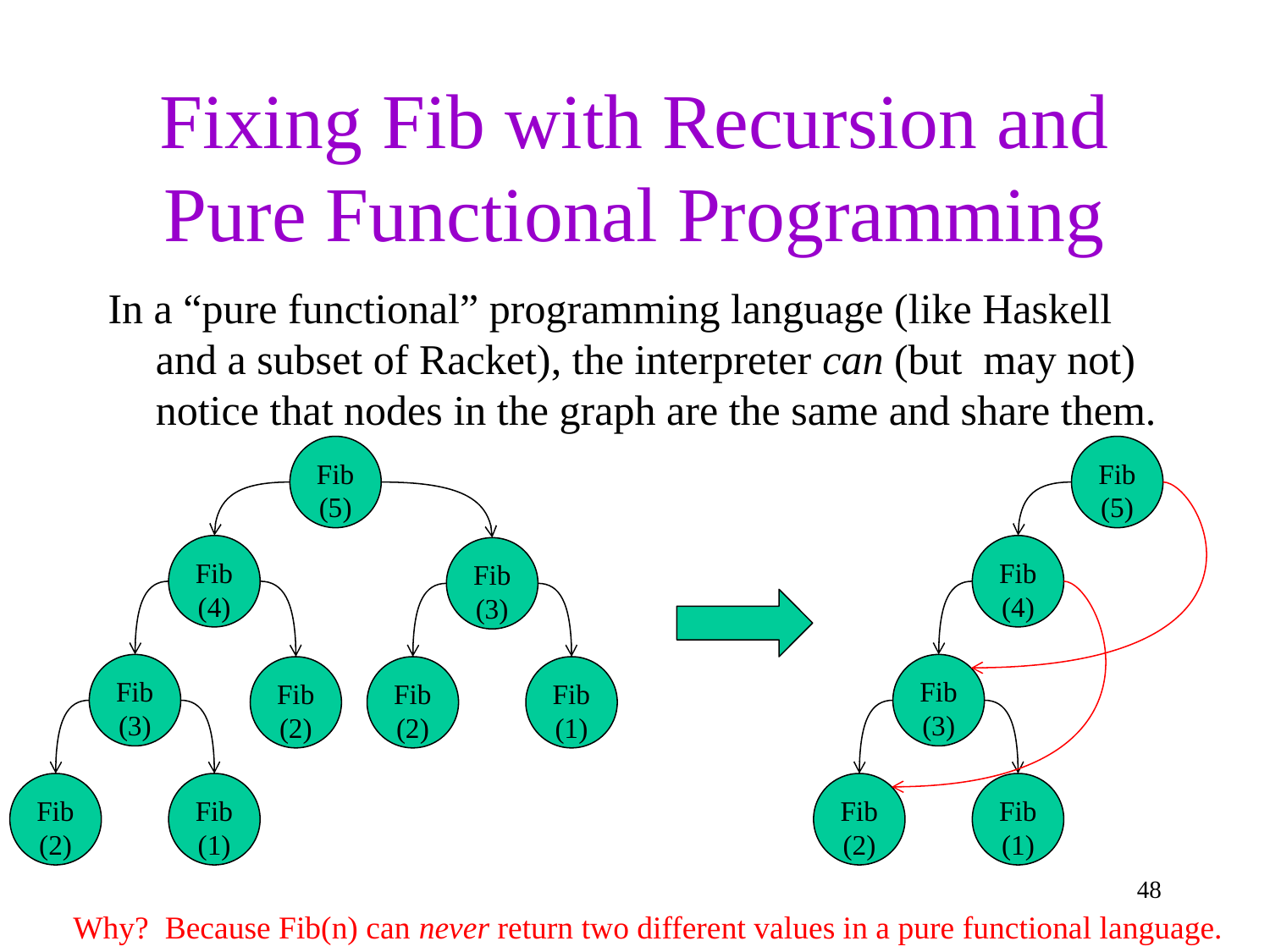

# Fixing Fib with Recursion and Pure Functional Programming
In a “pure functional” programming language (like Haskell and a subset of Racket), the interpreter can (but  may not) notice that nodes in the graph are the same and share them.
Fib(5)
Fib(5)
Fib(4)
Fib(4)
Fib(3)

Fib(3)
Fib(3)
Fib(2)
Fib(2)
Fib(1)
Fib(2)
Fib(1)
Fib(2)
Fib(1)
48
Why?  Because Fib(n) can never return two different values in a pure functional language.